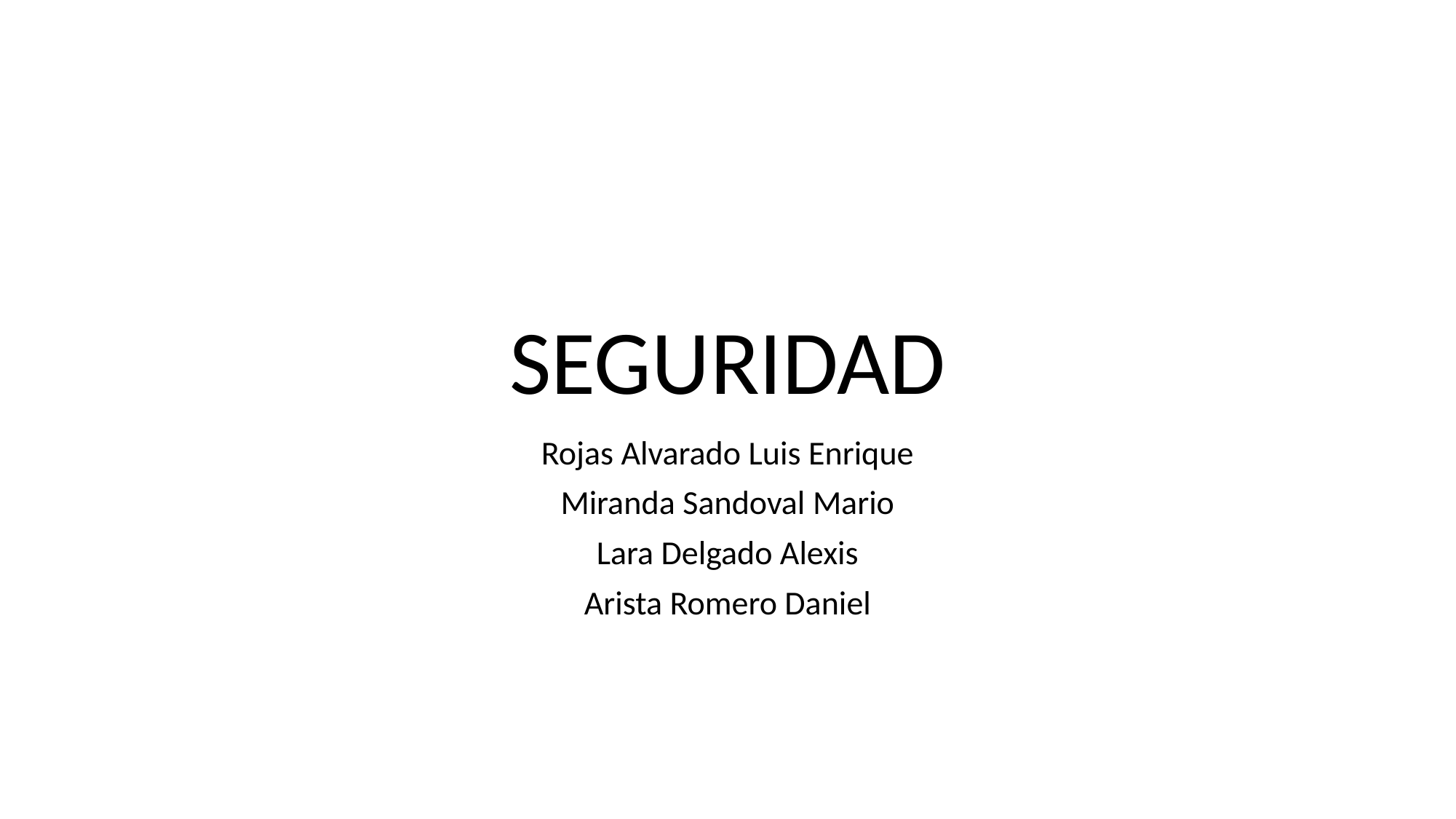

# SEGURIDAD
Rojas Alvarado Luis Enrique
Miranda Sandoval Mario
Lara Delgado Alexis
Arista Romero Daniel